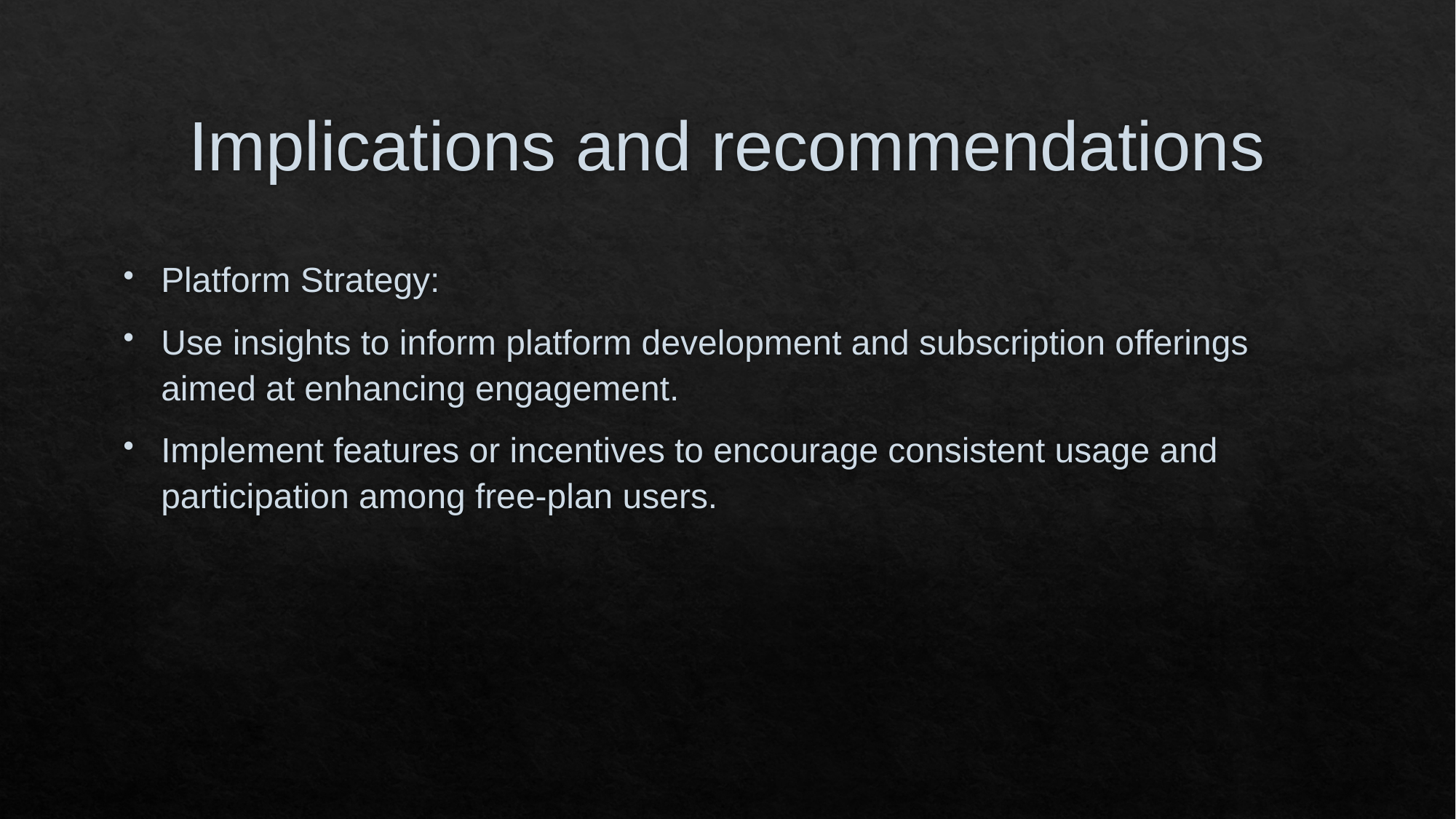

# Implications and recommendations
Platform Strategy:
Use insights to inform platform development and subscription offerings aimed at enhancing engagement.
Implement features or incentives to encourage consistent usage and participation among free-plan users.